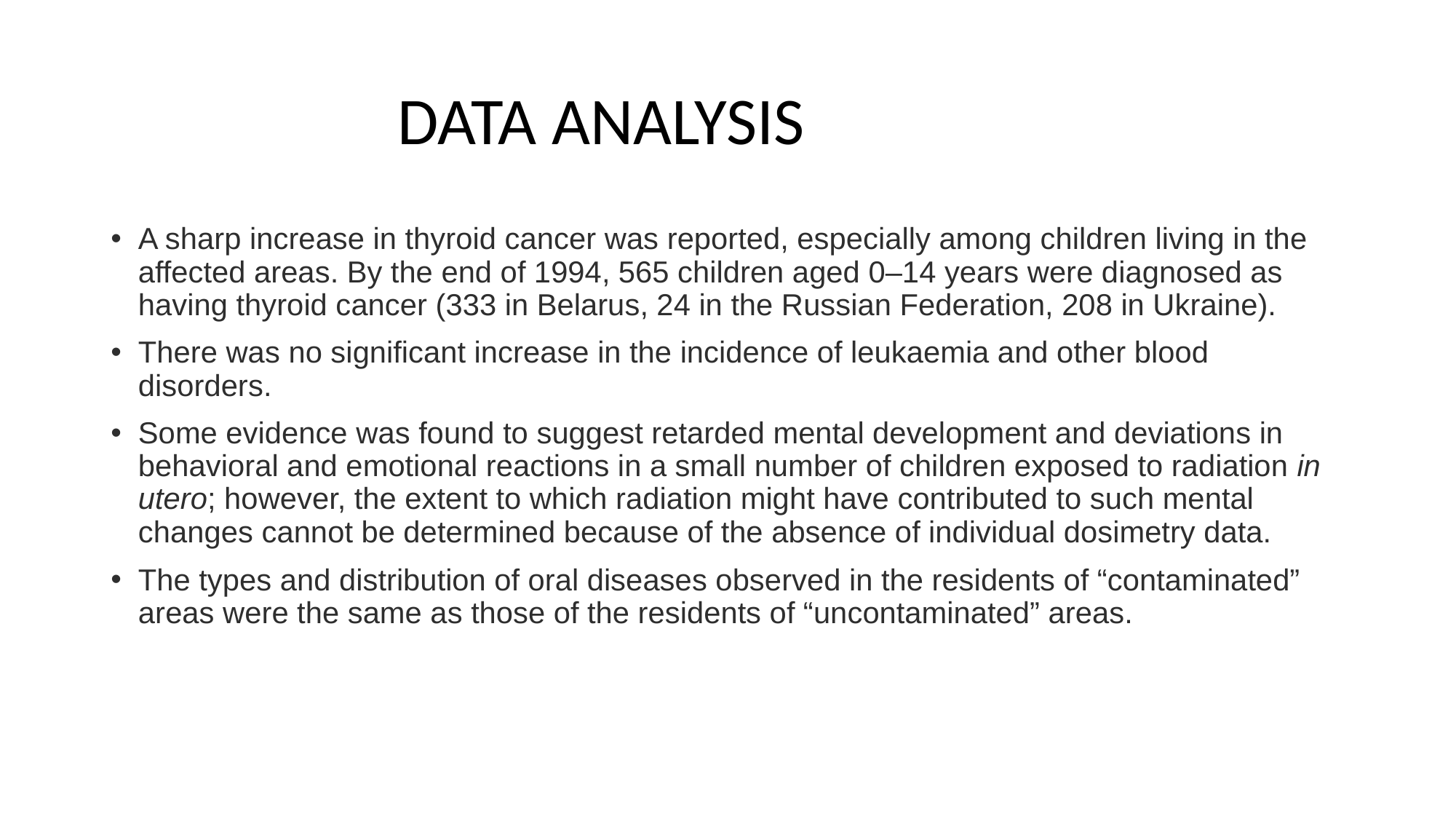

# DATA ANALYSIS
A sharp increase in thyroid cancer was reported, especially among children living in the affected areas. By the end of 1994, 565 children aged 0–14 years were diagnosed as having thyroid cancer (333 in Belarus, 24 in the Russian Federation, 208 in Ukraine).
There was no significant increase in the incidence of leukaemia and other blood disorders.
Some evidence was found to suggest retarded mental development and deviations in behavioral and emotional reactions in a small number of children exposed to radiation in utero; however, the extent to which radiation might have contributed to such mental changes cannot be determined because of the absence of individual dosimetry data.
The types and distribution of oral diseases observed in the residents of “contaminated” areas were the same as those of the residents of “uncontaminated” areas.